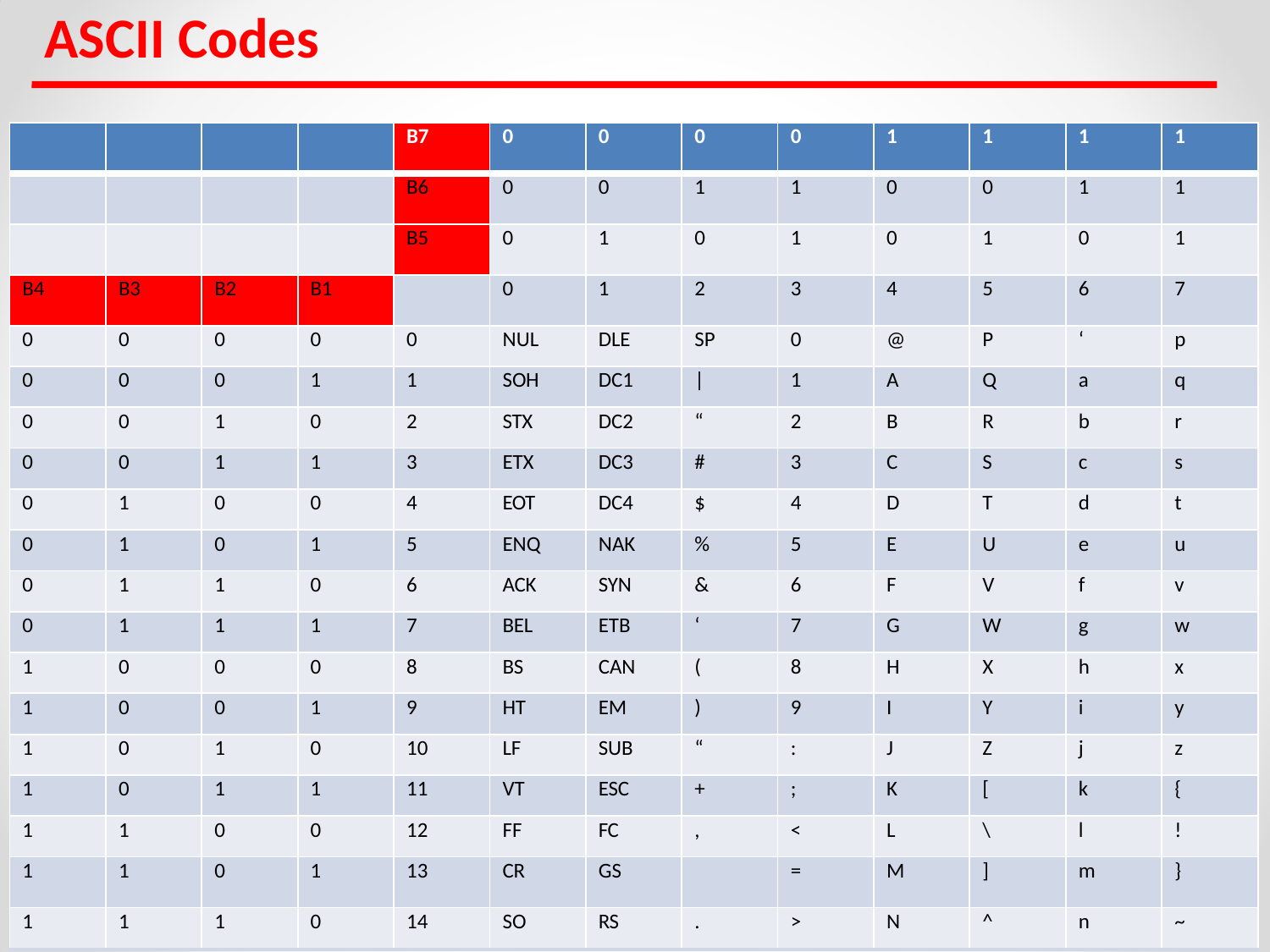

# ASCII Codes

|  |  |  |  | B7 | 0 | 0 | 0 | 0 | 1 | 1 | 1 | 1 |
| --- | --- | --- | --- | --- | --- | --- | --- | --- | --- | --- | --- | --- |
|  |  |  |  | B6 | 0 | 0 | 1 | 1 | 0 | 0 | 1 | 1 |
|  |  |  |  | B5 | 0 | 1 | 0 | 1 | 0 | 1 | 0 | 1 |
| B4 | B3 | B2 | B1 |  | 0 | 1 | 2 | 3 | 4 | 5 | 6 | 7 |
| 0 | 0 | 0 | 0 | 0 | NUL | DLE | SP | 0 | @ | P | ‘ | p |
| 0 | 0 | 0 | 1 | 1 | SOH | DC1 | | | 1 | A | Q | a | q |
| 0 | 0 | 1 | 0 | 2 | STX | DC2 | “ | 2 | B | R | b | r |
| 0 | 0 | 1 | 1 | 3 | ETX | DC3 | # | 3 | C | S | c | s |
| 0 | 1 | 0 | 0 | 4 | EOT | DC4 | $ | 4 | D | T | d | t |
| 0 | 1 | 0 | 1 | 5 | ENQ | NAK | % | 5 | E | U | e | u |
| 0 | 1 | 1 | 0 | 6 | ACK | SYN | & | 6 | F | V | f | v |
| 0 | 1 | 1 | 1 | 7 | BEL | ETB | ‘ | 7 | G | W | g | w |
| 1 | 0 | 0 | 0 | 8 | BS | CAN | ( | 8 | H | X | h | x |
| 1 | 0 | 0 | 1 | 9 | HT | EM | ) | 9 | I | Y | i | y |
| 1 | 0 | 1 | 0 | 10 | LF | SUB | “ | : | J | Z | j | z |
| 1 | 0 | 1 | 1 | 11 | VT | ESC | + | ; | K | [ | k | { |
| 1 | 1 | 0 | 0 | 12 | FF | FC | , | < | L | \ | l | ! |
| 1 | 1 | 0 | 1 | 13 | CR | GS |  | = | M | ] | m | } |
| 1 | 1 | 1 | 0 | 14 | SO | RS | . | > | N | ^ | n | ~ |
8/2
9/2017
A
mit Nevas
e
280